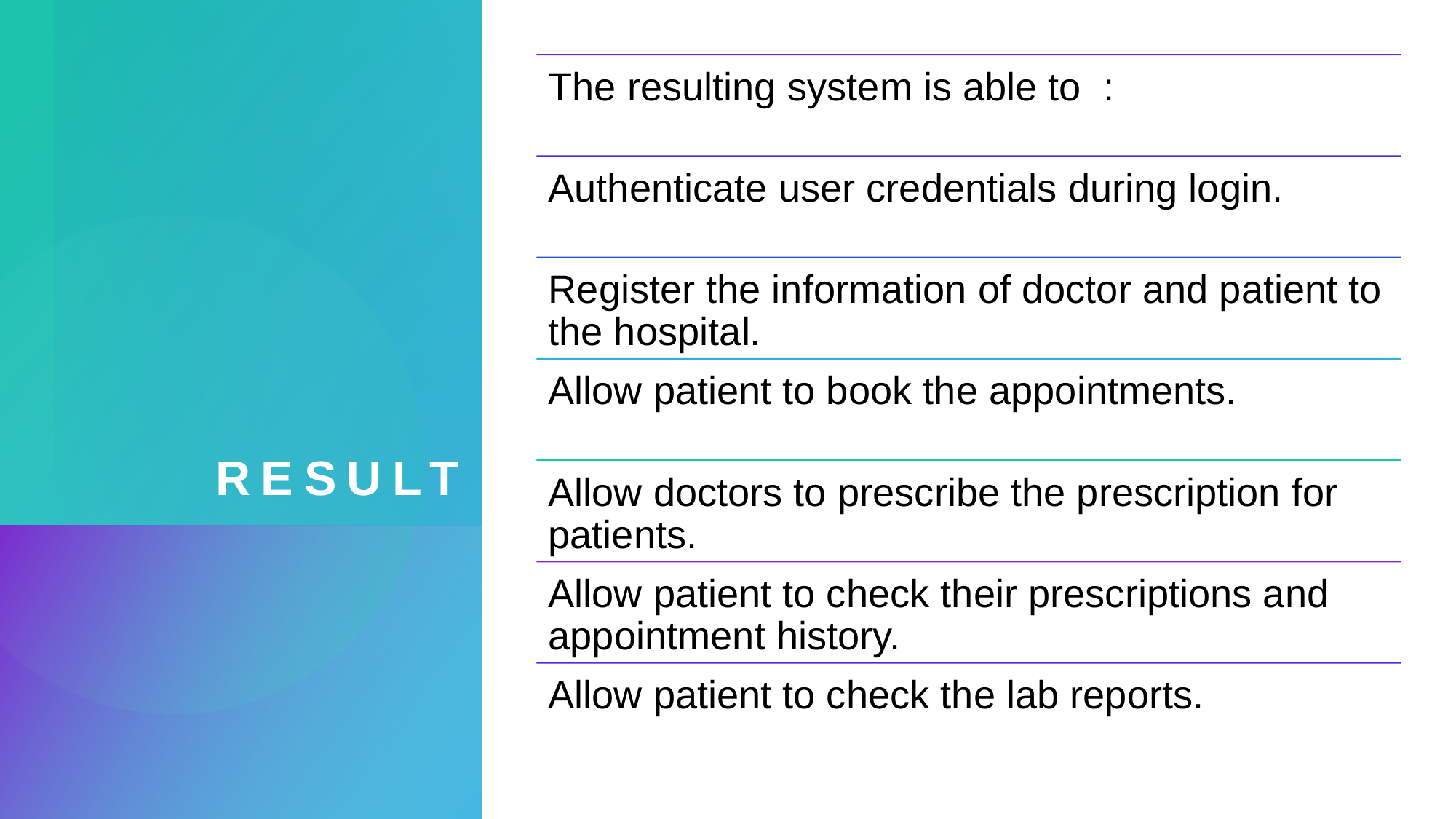

The resulting system is able to  :
Authenticate user credentials during login.
Register the information of doctor and patient to the hospital.
Allow patient to book the appointments.
Allow doctors to prescribe the prescription for patients.
Allow patient to check their prescriptions and appointment history.
Allow patient to check the lab reports.
# RESULT